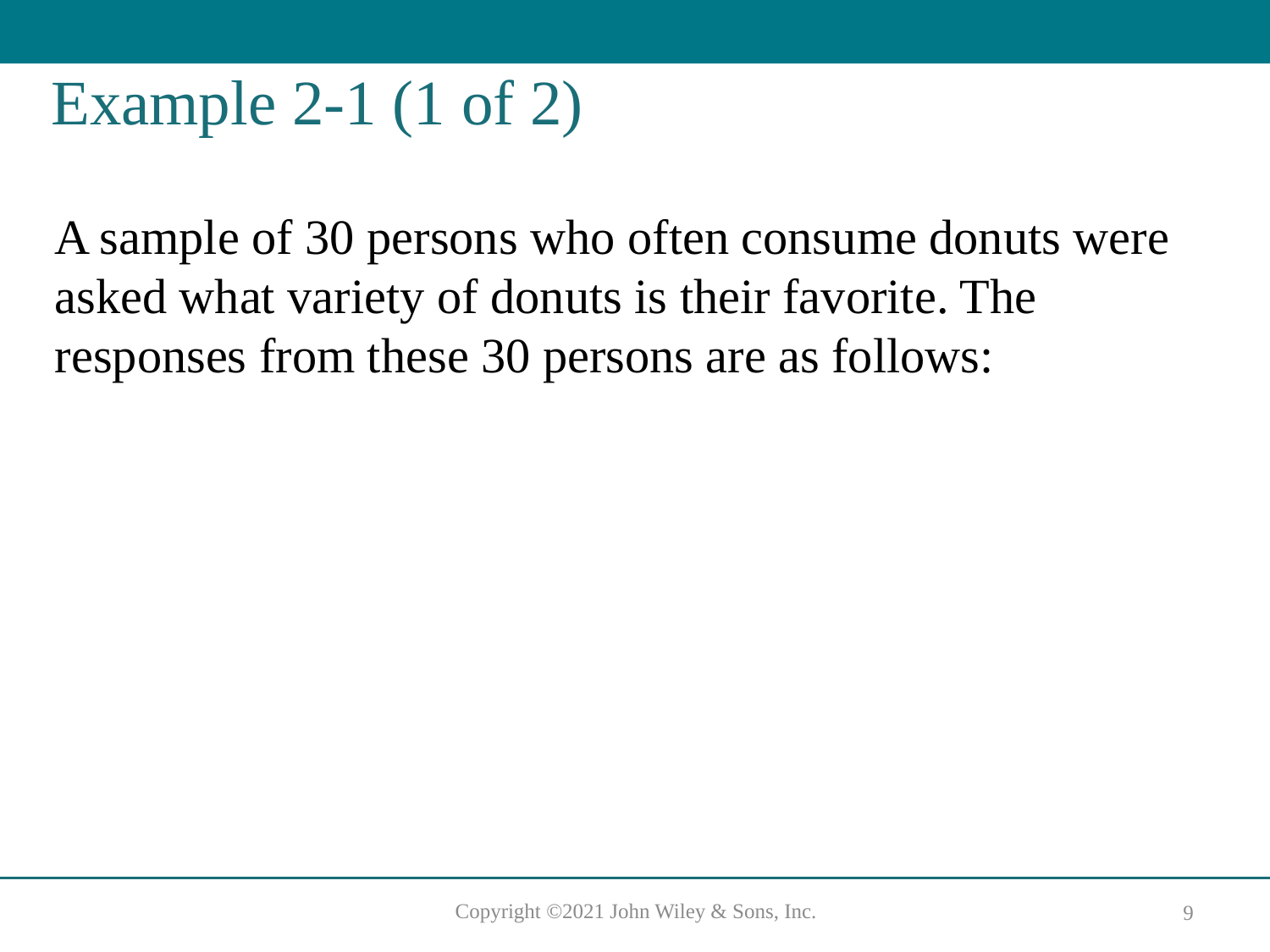

# Example 2-1 (1 of 2)
A sample of 30 persons who often consume donuts were asked what variety of donuts is their favorite. The responses from these 30 persons are as follows: